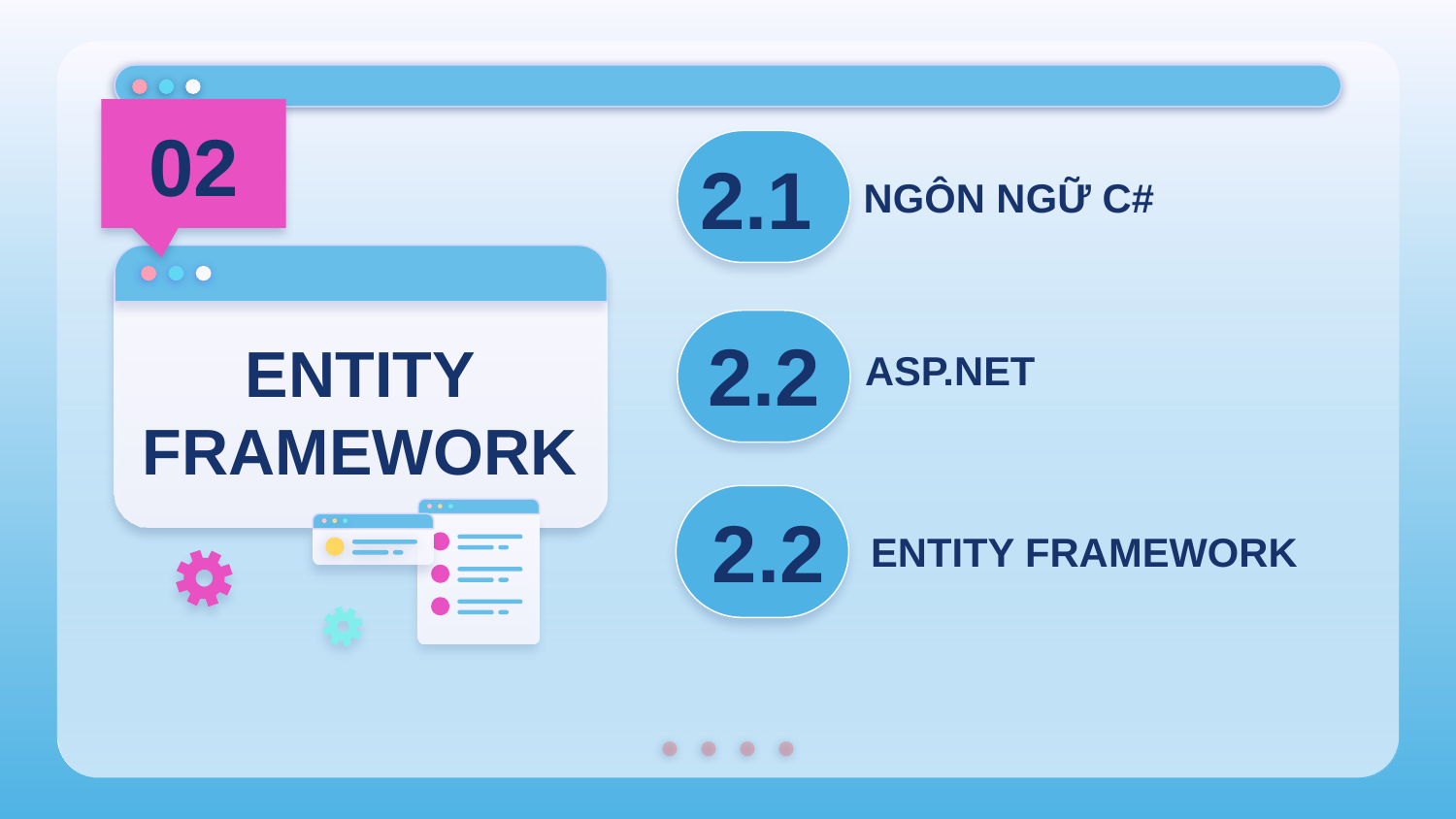

02
2.1

# NGÔN NGỮ C#

2.2

ENTITY FRAMEWORK
ASP.NET
2.2

ENTITY FRAMEWORK